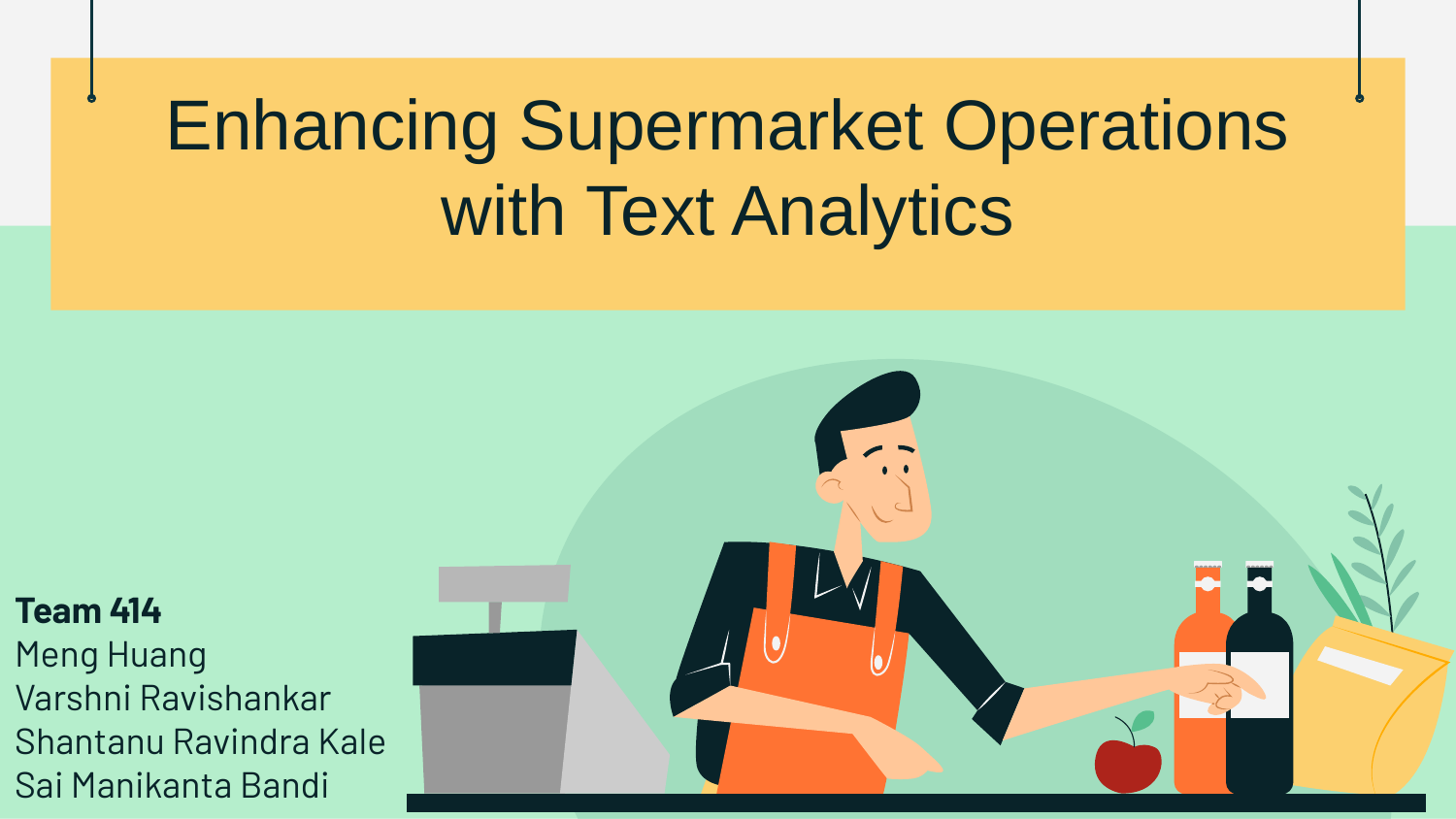

# Enhancing Supermarket Operations with Text Analytics

Team 414
Meng Huang
Varshni Ravishankar
Shantanu Ravindra Kale
Sai Manikanta Bandi